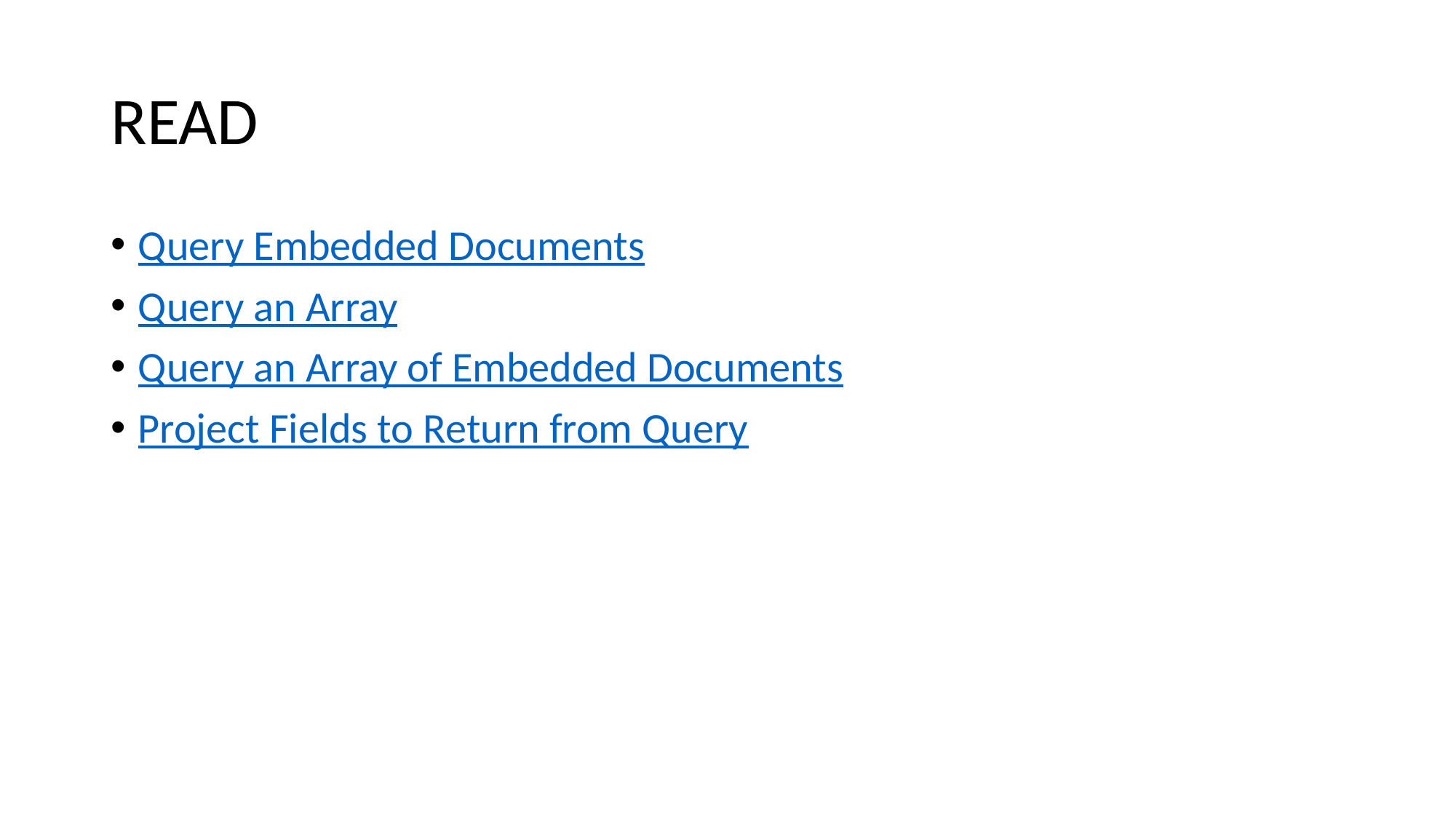

# READ
Query Embedded Documents
Query an Array
Query an Array of Embedded Documents
Project Fields to Return from Query